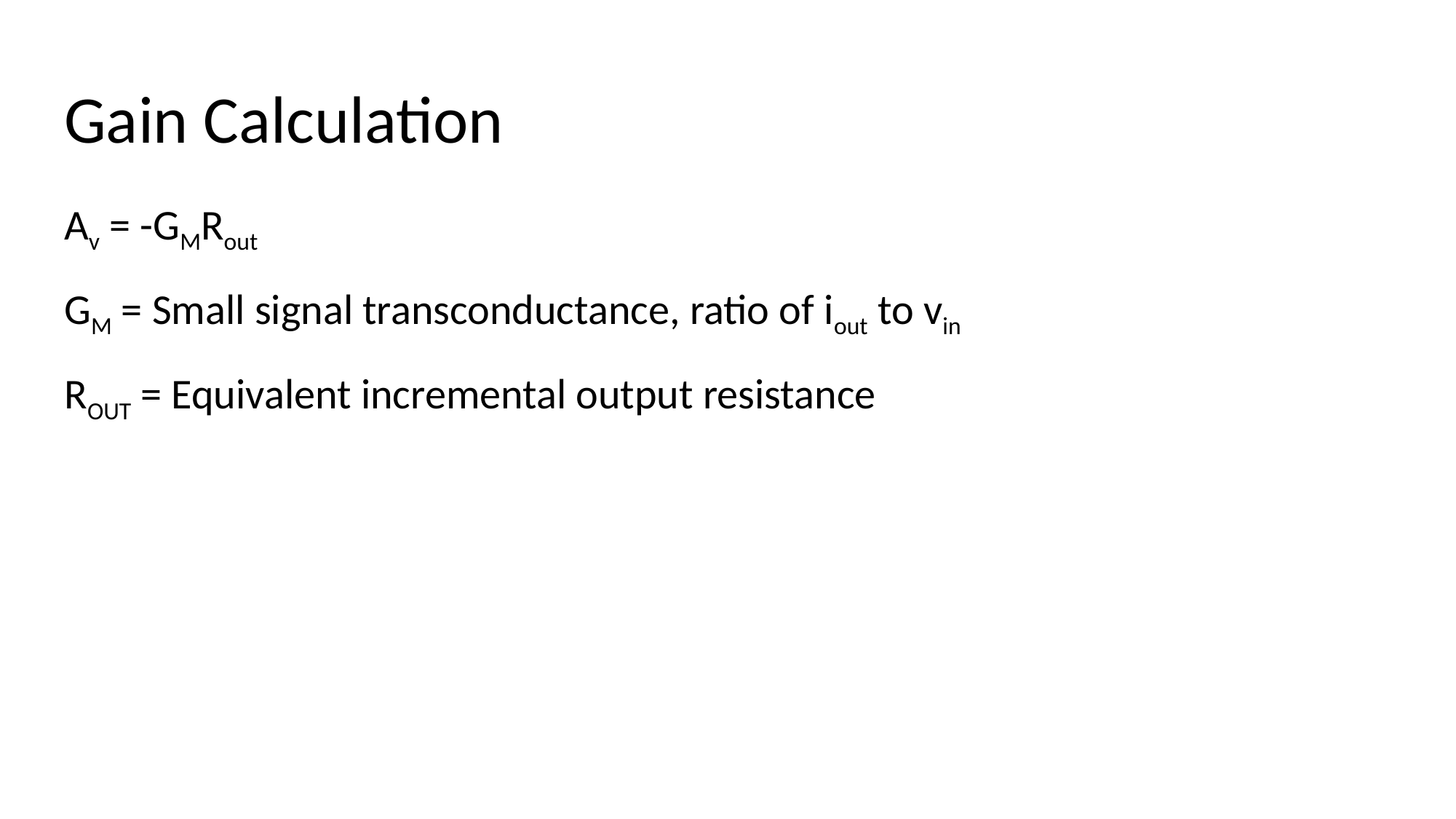

# Gain Calculation
Av = -GMRout
GM = Small signal transconductance, ratio of iout to vin
ROUT = Equivalent incremental output resistance